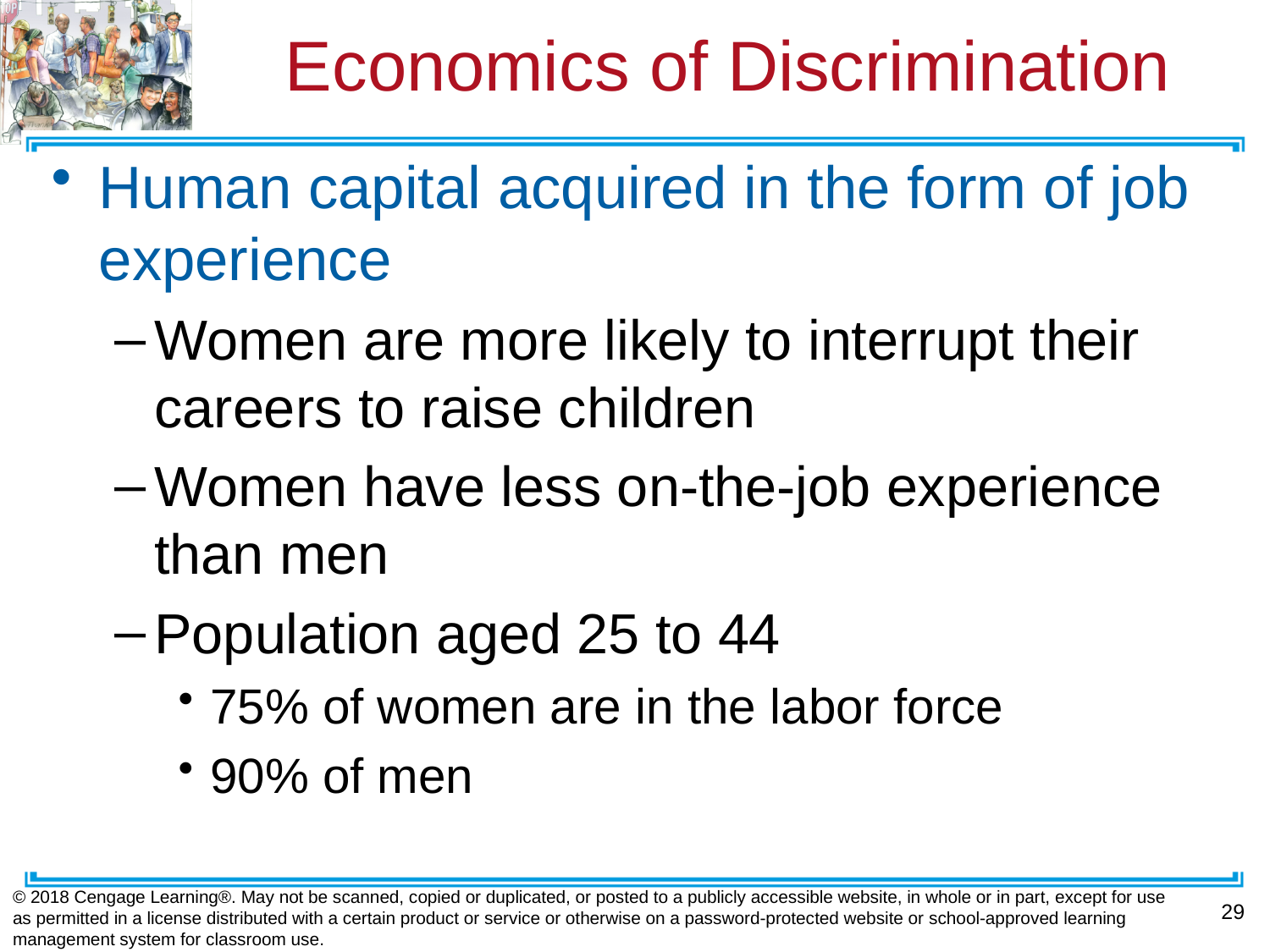

# Economics of Discrimination
Human capital acquired in the form of job experience
Women are more likely to interrupt their careers to raise children
Women have less on-the-job experience than men
Population aged 25 to 44
75% of women are in the labor force
90% of men
© 2018 Cengage Learning®. May not be scanned, copied or duplicated, or posted to a publicly accessible website, in whole or in part, except for use as permitted in a license distributed with a certain product or service or otherwise on a password-protected website or school-approved learning management system for classroom use.
29